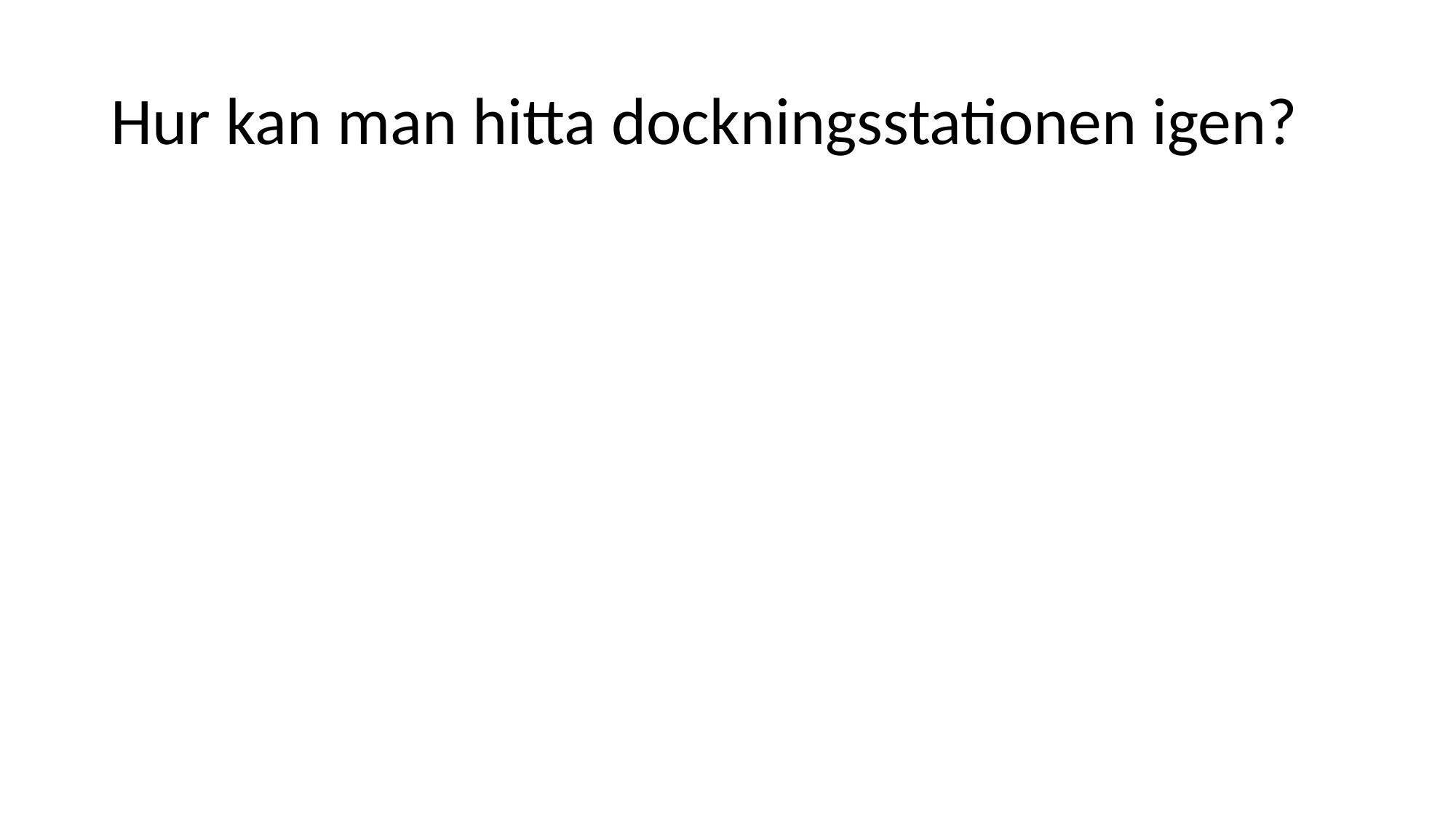

# Hur kan man hitta dockningsstationen igen?